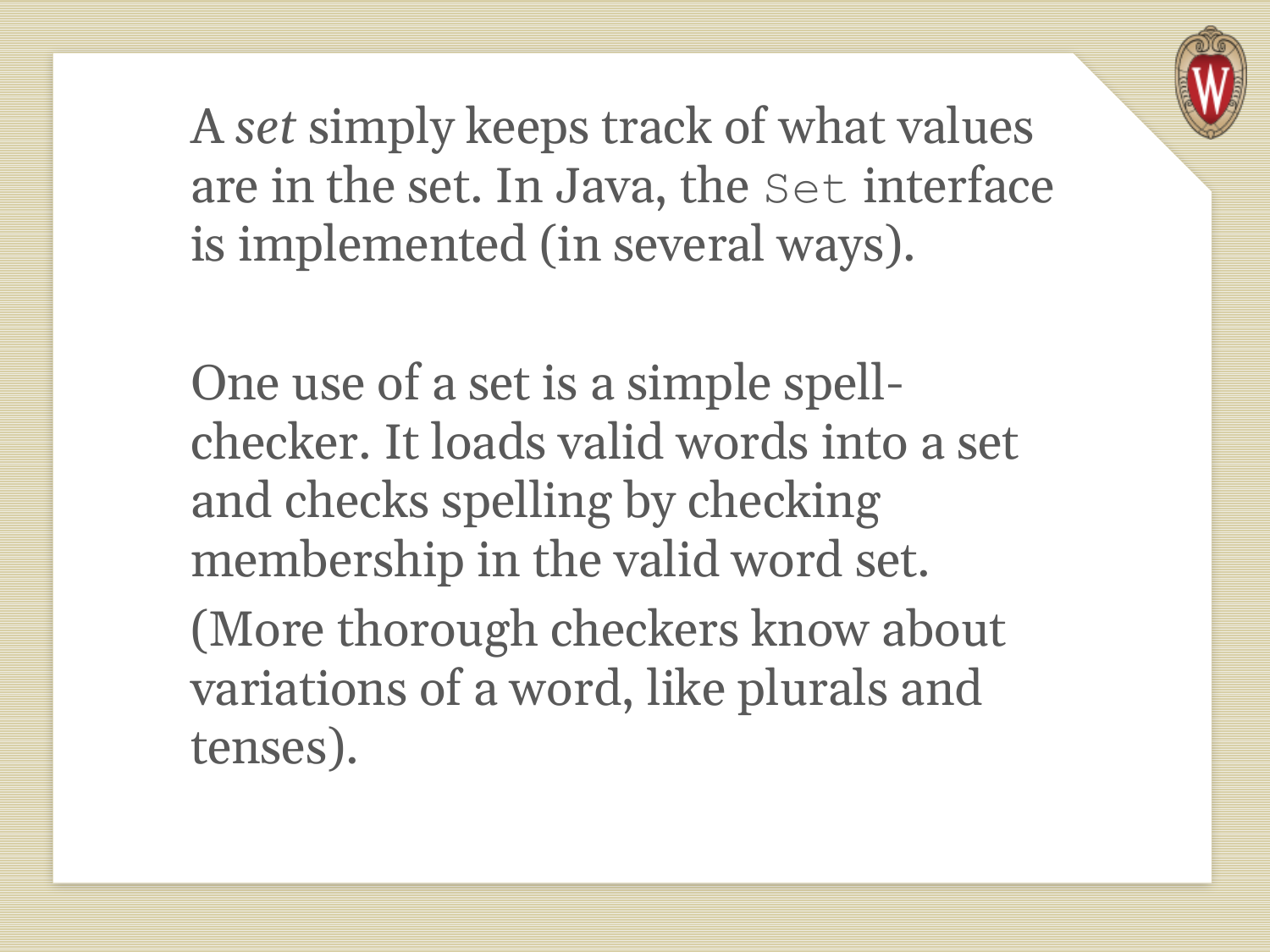

A set simply keeps track of what values are in the set. In Java, the Set interface is implemented (in several ways).

One use of a set is a simple spell-checker. It loads valid words into a set and checks spelling by checking membership in the valid word set.
(More thorough checkers know about variations of a word, like plurals and tenses).